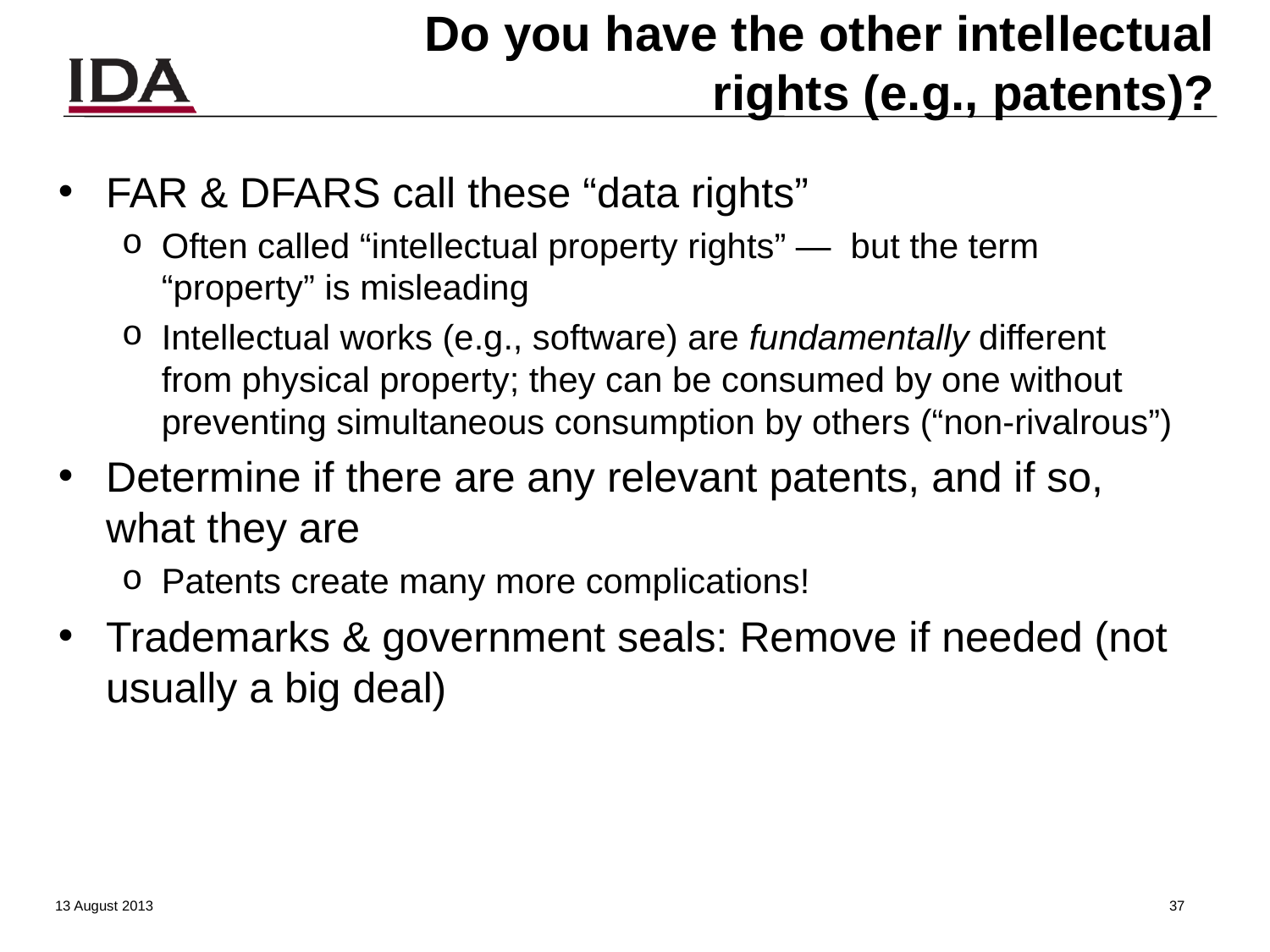

# Do you have the other intellectual rights (e.g., patents)?
FAR & DFARS call these “data rights”
Often called “intellectual property rights” —  but the term “property” is misleading
Intellectual works (e.g., software) are fundamentally different from physical property; they can be consumed by one without preventing simultaneous consumption by others (“non-rivalrous”)
Determine if there are any relevant patents, and if so, what they are
Patents create many more complications!
Trademarks & government seals: Remove if needed (not usually a big deal)
13 August 2013
37